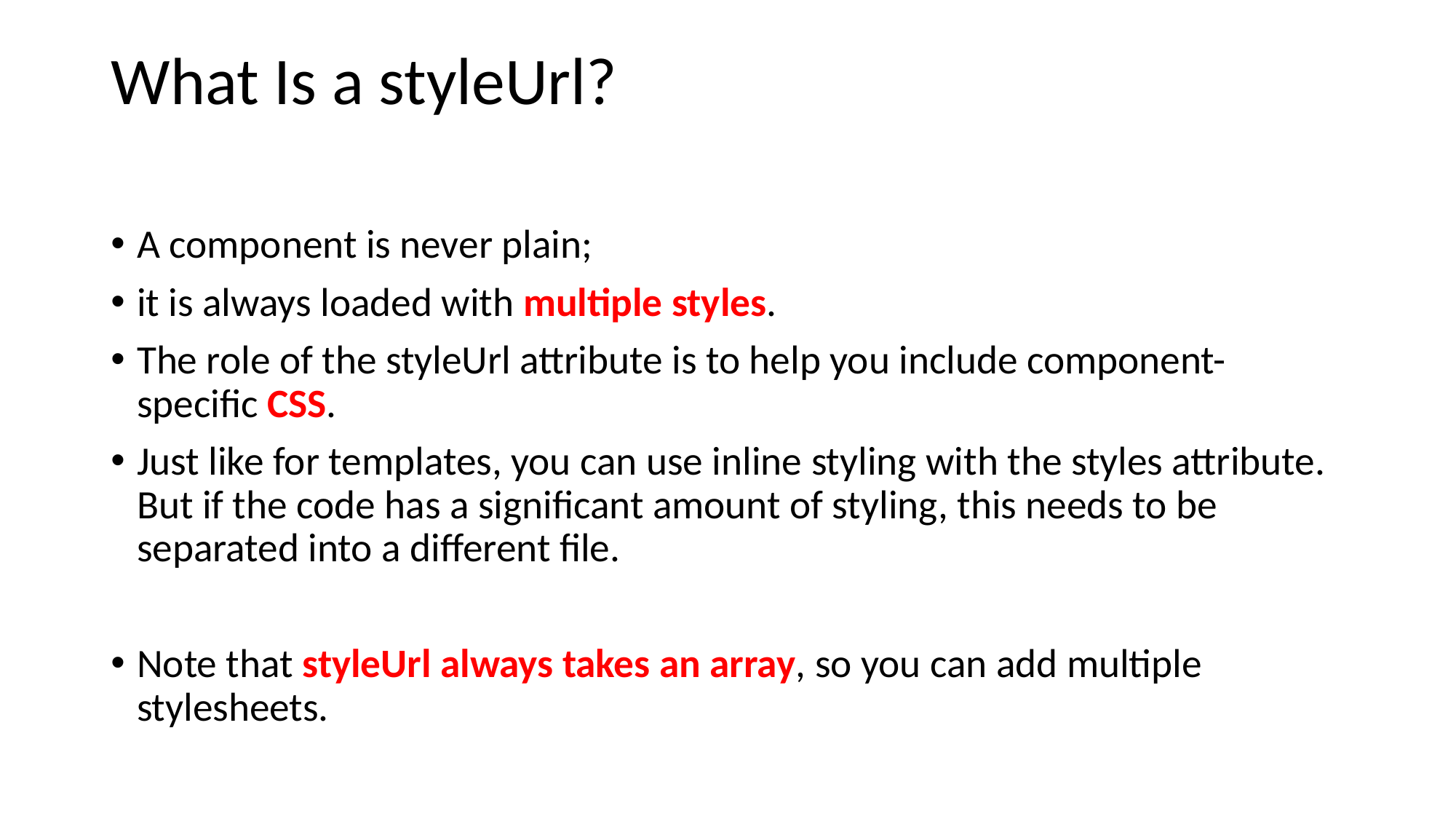

# What Is a styleUrl?
A component is never plain;
it is always loaded with multiple styles.
The role of the styleUrl attribute is to help you include component-specific CSS.
Just like for templates, you can use inline styling with the styles attribute. But if the code has a significant amount of styling, this needs to be separated into a different file.

Note that styleUrl always takes an array, so you can add multiple stylesheets.